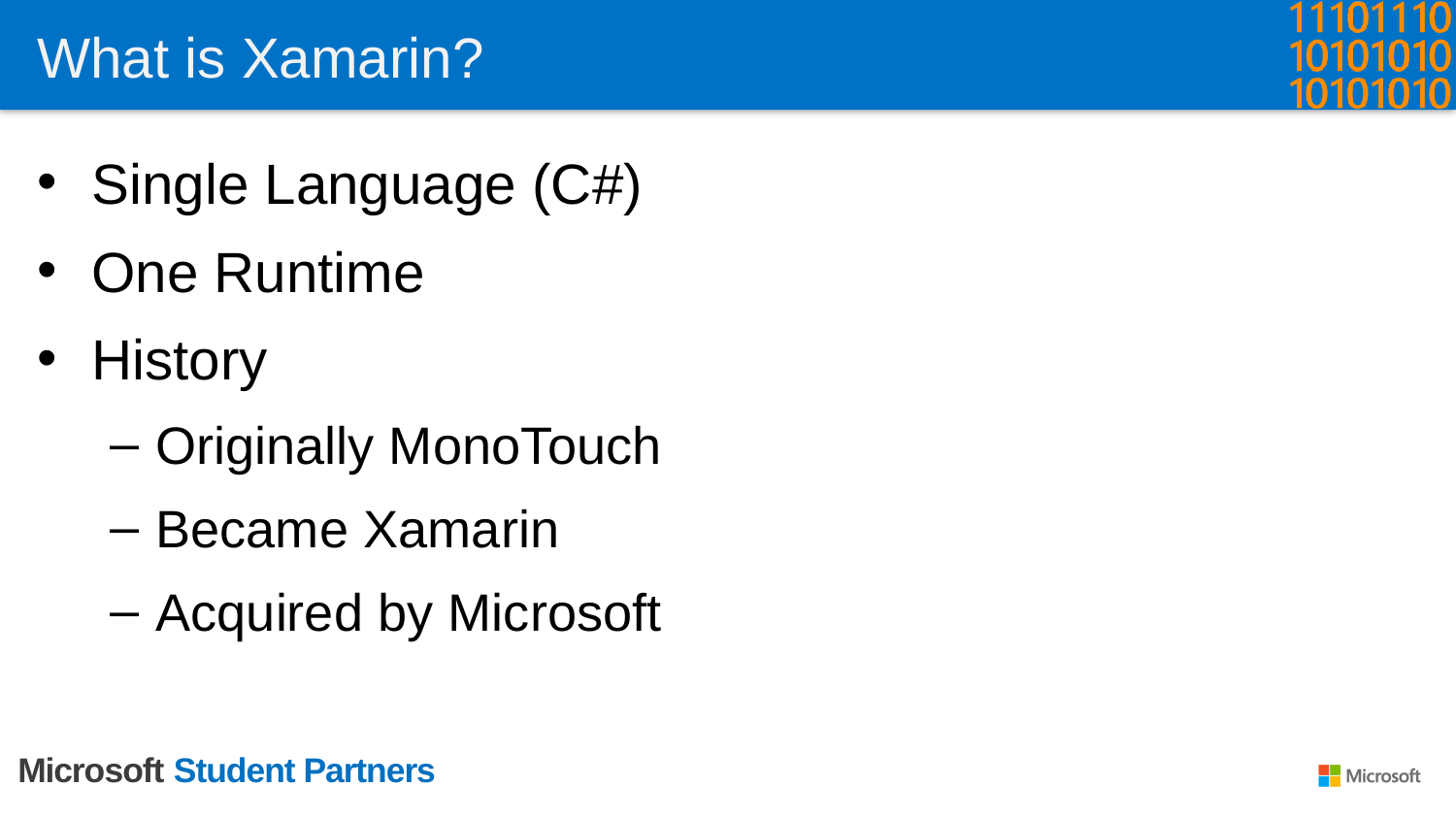

# What is Xamarin?
Single Language (C#)
One Runtime
History
Originally MonoTouch
Became Xamarin
Acquired by Microsoft